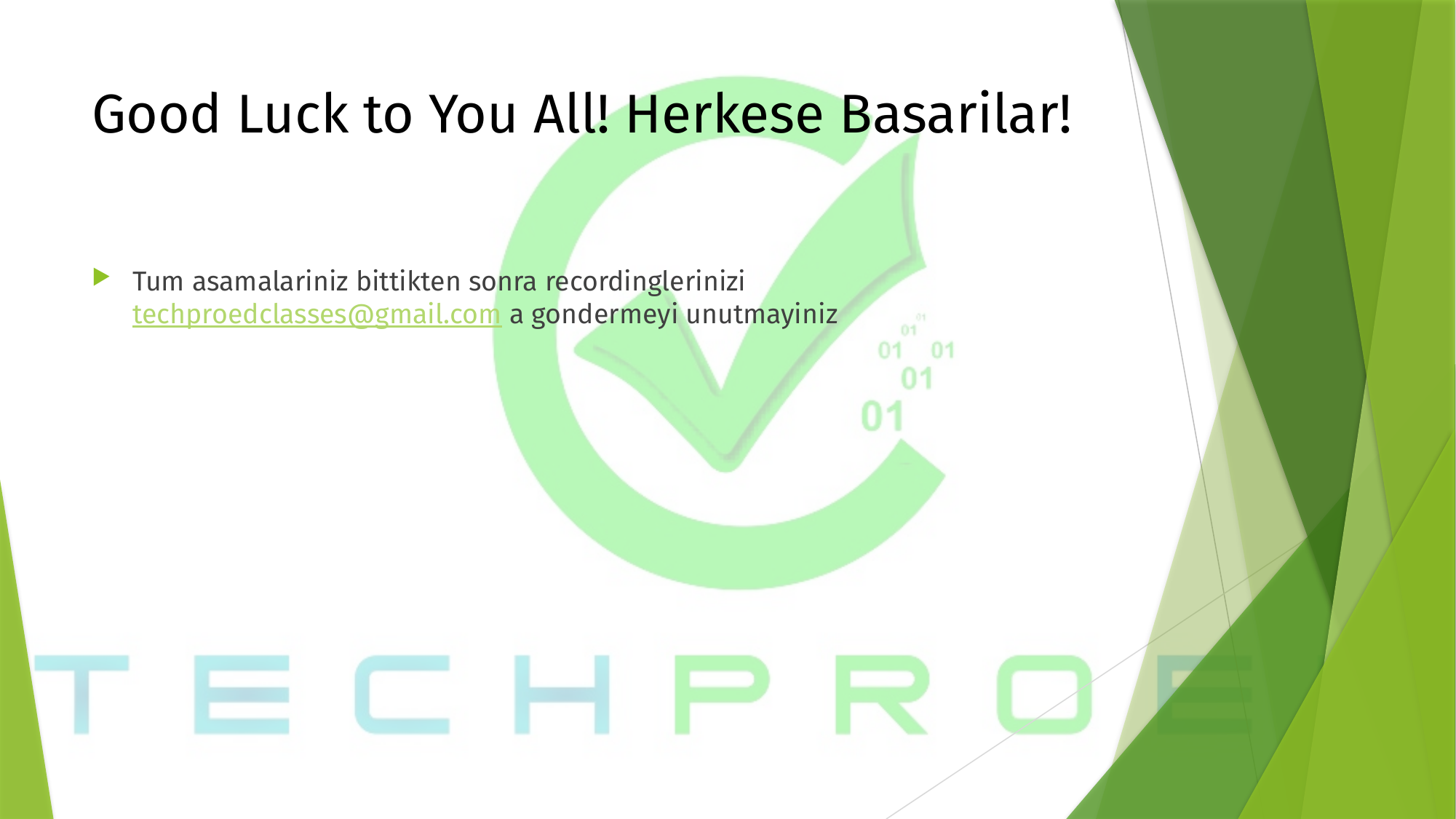

# Good Luck to You All! Herkese Basarilar!
Tum asamalariniz bittikten sonra recordinglerinizi techproedclasses@gmail.com a gondermeyi unutmayiniz